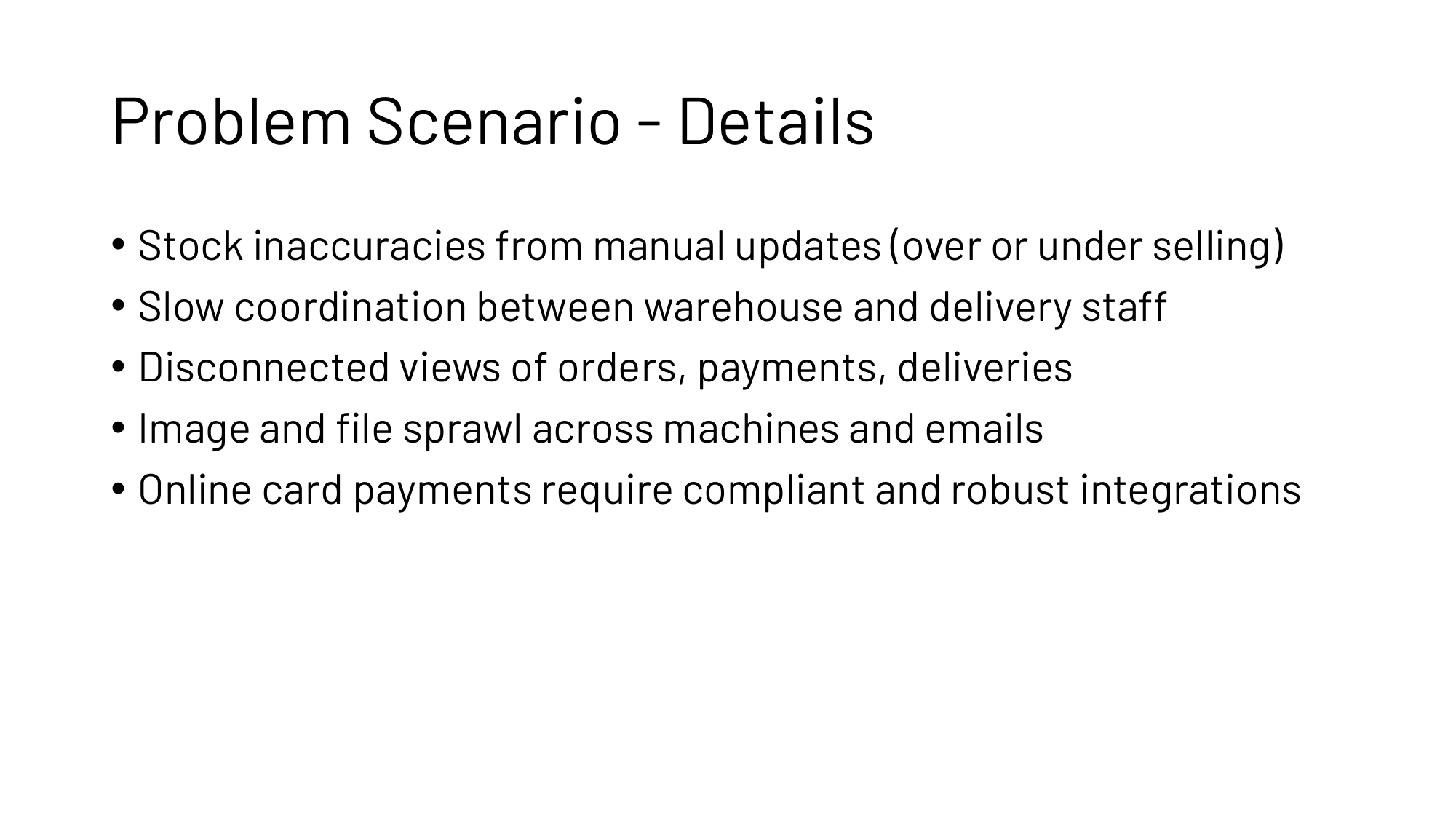

# Problem Scenario - Details
Stock inaccuracies from manual updates (over or under selling)
Slow coordination between warehouse and delivery staff
Disconnected views of orders, payments, deliveries
Image and file sprawl across machines and emails
Online card payments require compliant and robust integrations